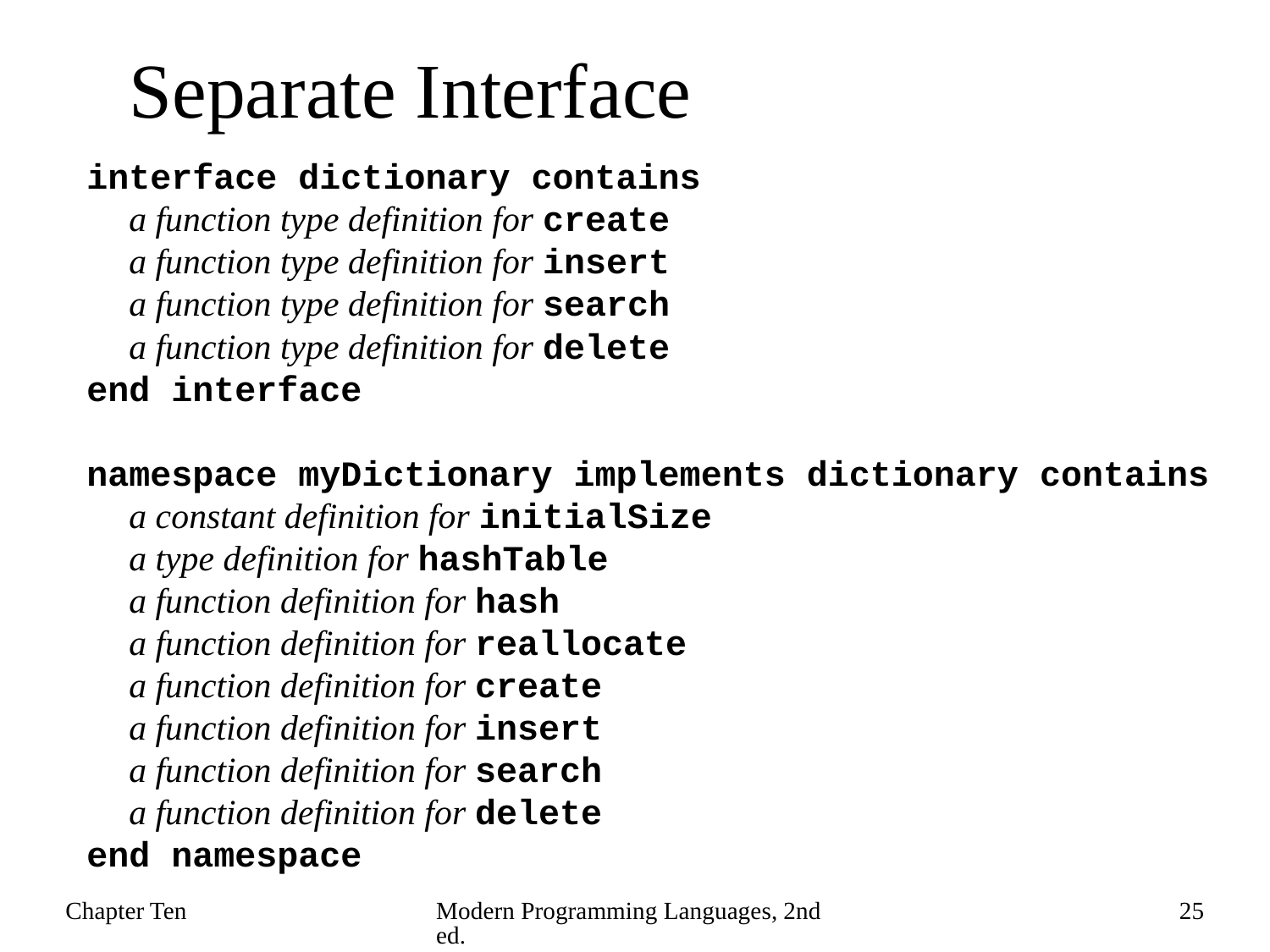

# Separate Interface
interface dictionary contains
  a function type definition for create
  a function type definition for insert
  a function type definition for search
  a function type definition for delete
end interface
namespace myDictionary implements dictionary contains
  a constant definition for initialSize
  a type definition for hashTable
  a function definition for hash
  a function definition for reallocate
  a function definition for create
  a function definition for insert
  a function definition for search
  a function definition for delete
end namespace

Chapter Ten
Modern Programming Languages, 2nd ed.
25